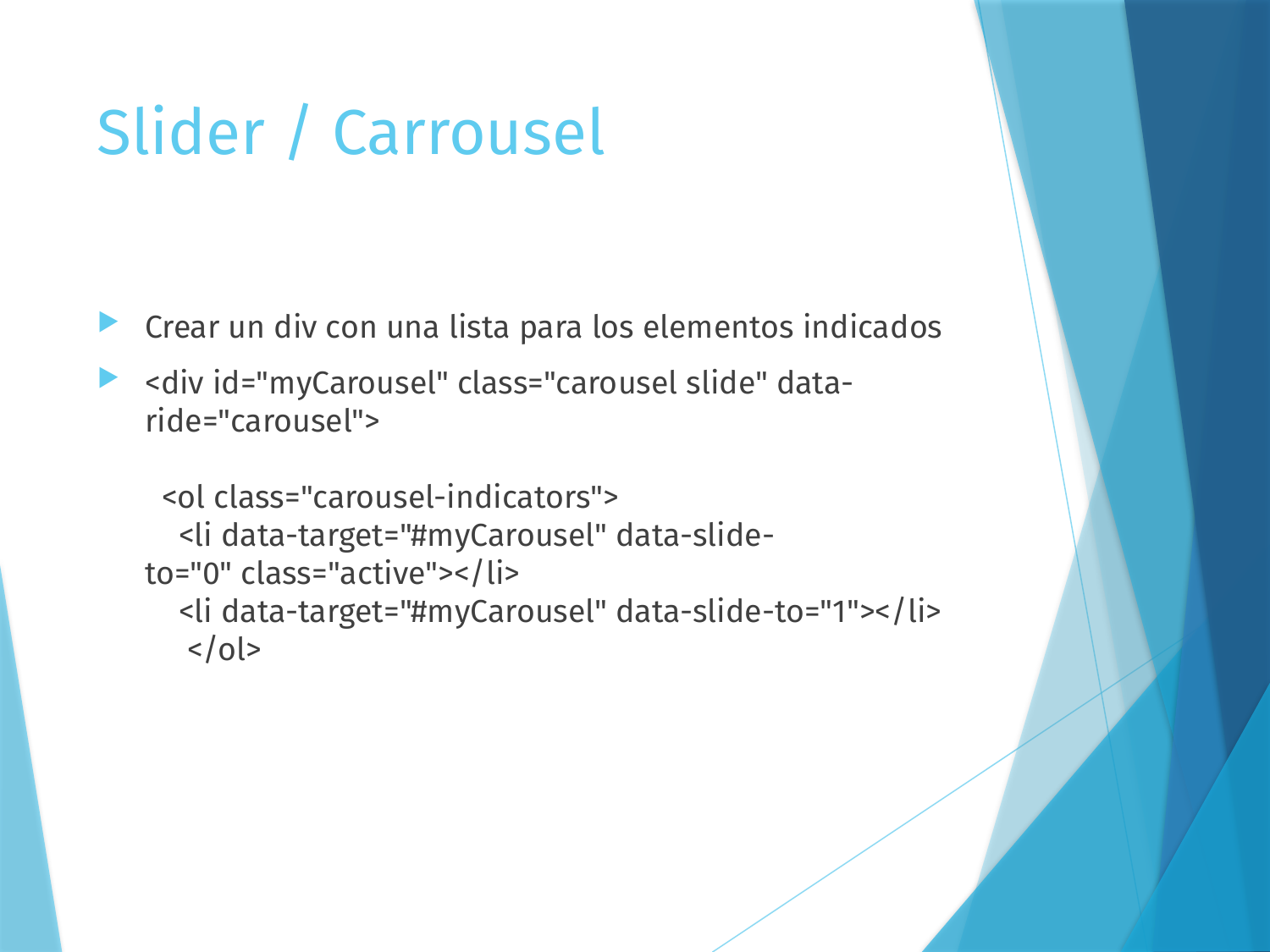

# Slider / Carrousel
Crear un div con una lista para los elementos indicados
<div id="myCarousel" class="carousel slide" data-ride="carousel">
  
  <ol class="carousel-indicators">
    <li data-target="#myCarousel" data-slide-to="0" class="active"></li>
    <li data-target="#myCarousel" data-slide-to="1"></li>
     </ol>